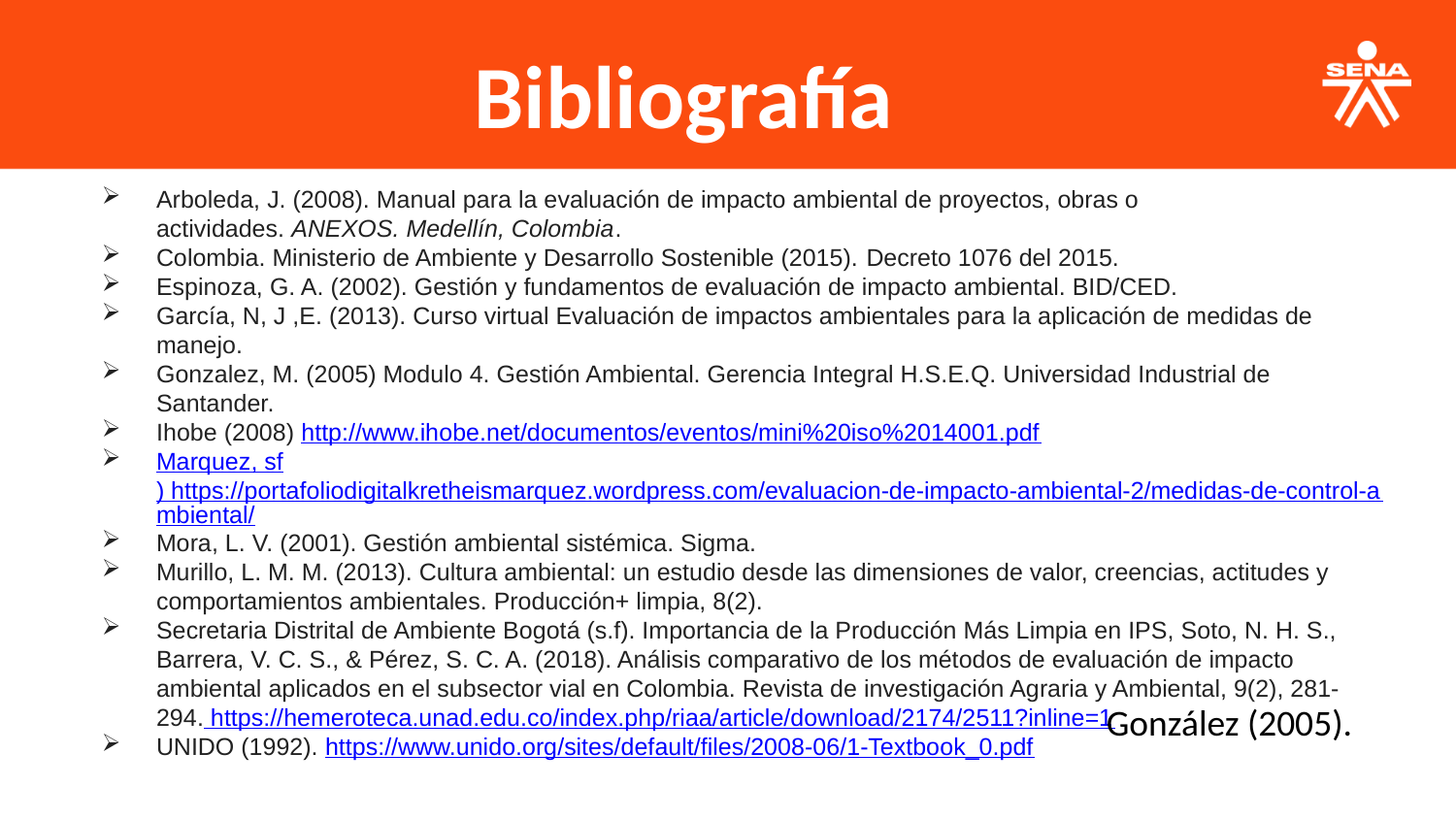

Bibliografía
Arboleda, J. (2008). Manual para la evaluación de impacto ambiental de proyectos, obras o actividades. ANEXOS. Medellín, Colombia.
Colombia. Ministerio de Ambiente y Desarrollo Sostenible (2015). Decreto 1076 del 2015.
Espinoza, G. A. (2002). Gestión y fundamentos de evaluación de impacto ambiental. BID/CED.
García, N, J ,E. (2013). Curso virtual Evaluación de impactos ambientales para la aplicación de medidas de manejo.
Gonzalez, M. (2005) Modulo 4. Gestión Ambiental. Gerencia Integral H.S.E.Q. Universidad Industrial de Santander.
Ihobe (2008) http://www.ihobe.net/documentos/eventos/mini%20iso%2014001.pdf
Marquez, sf) https://portafoliodigitalkretheismarquez.wordpress.com/evaluacion-de-impacto-ambiental-2/medidas-de-control-ambiental/
Mora, L. V. (2001). Gestión ambiental sistémica. Sigma.
Murillo, L. M. M. (2013). Cultura ambiental: un estudio desde las dimensiones de valor, creencias, actitudes y comportamientos ambientales. Producción+ limpia, 8(2).
Secretaria Distrital de Ambiente Bogotá (s.f). Importancia de la Producción Más Limpia en IPS, Soto, N. H. S., Barrera, V. C. S., & Pérez, S. C. A. (2018). Análisis comparativo de los métodos de evaluación de impacto ambiental aplicados en el subsector vial en Colombia. Revista de investigación Agraria y Ambiental, 9(2), 281-294. https://hemeroteca.unad.edu.co/index.php/riaa/article/download/2174/2511?inline=1
UNIDO (1992). https://www.unido.org/sites/default/files/2008-06/1-Textbook_0.pdf

González (2005).